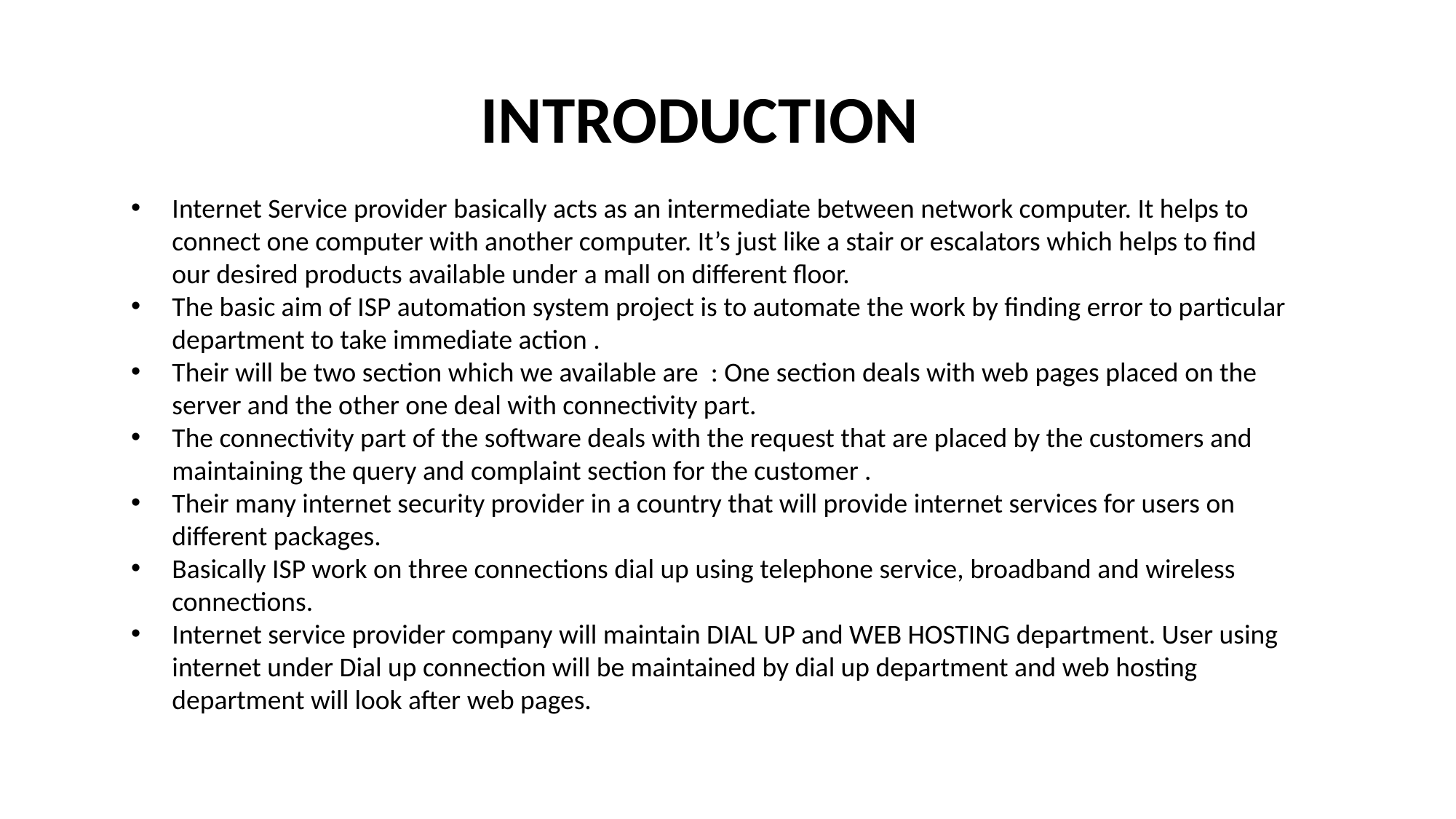

INTRODUCTION
Internet Service provider basically acts as an intermediate between network computer. It helps to connect one computer with another computer. It’s just like a stair or escalators which helps to find our desired products available under a mall on different floor.
The basic aim of ISP automation system project is to automate the work by finding error to particular department to take immediate action .
Their will be two section which we available are  : One section deals with web pages placed on the server and the other one deal with connectivity part.
The connectivity part of the software deals with the request that are placed by the customers and maintaining the query and complaint section for the customer .
Their many internet security provider in a country that will provide internet services for users on different packages.
Basically ISP work on three connections dial up using telephone service, broadband and wireless connections.
Internet service provider company will maintain DIAL UP and WEB HOSTING department. User using internet under Dial up connection will be maintained by dial up department and web hosting department will look after web pages.